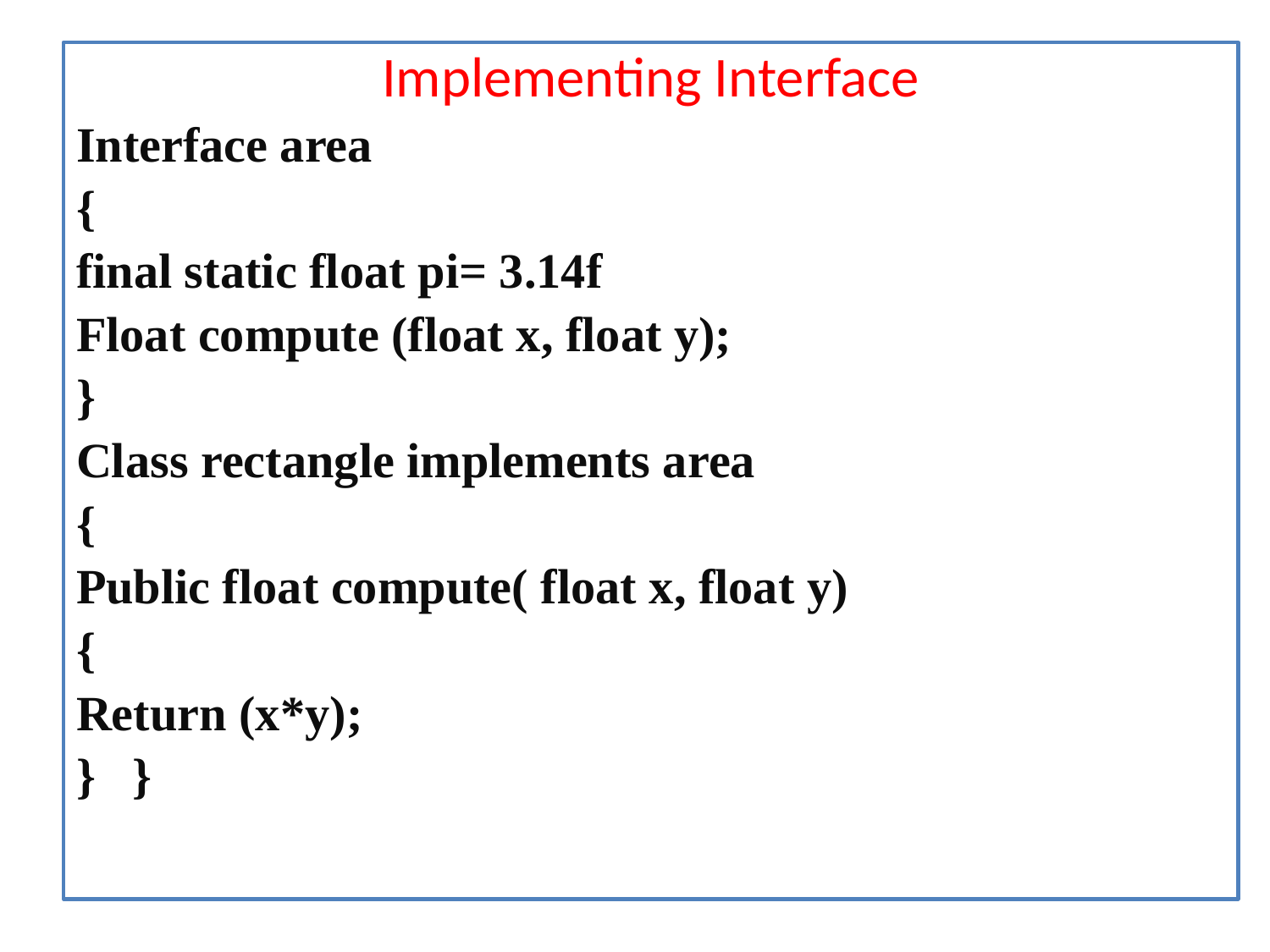

Implementing Interface
Interface area
{
final static float pi= 3.14f
Float compute (float x, float y);
}
Class rectangle implements area
{
Public float compute( float x, float y)
{
Return (x*y);
}   }